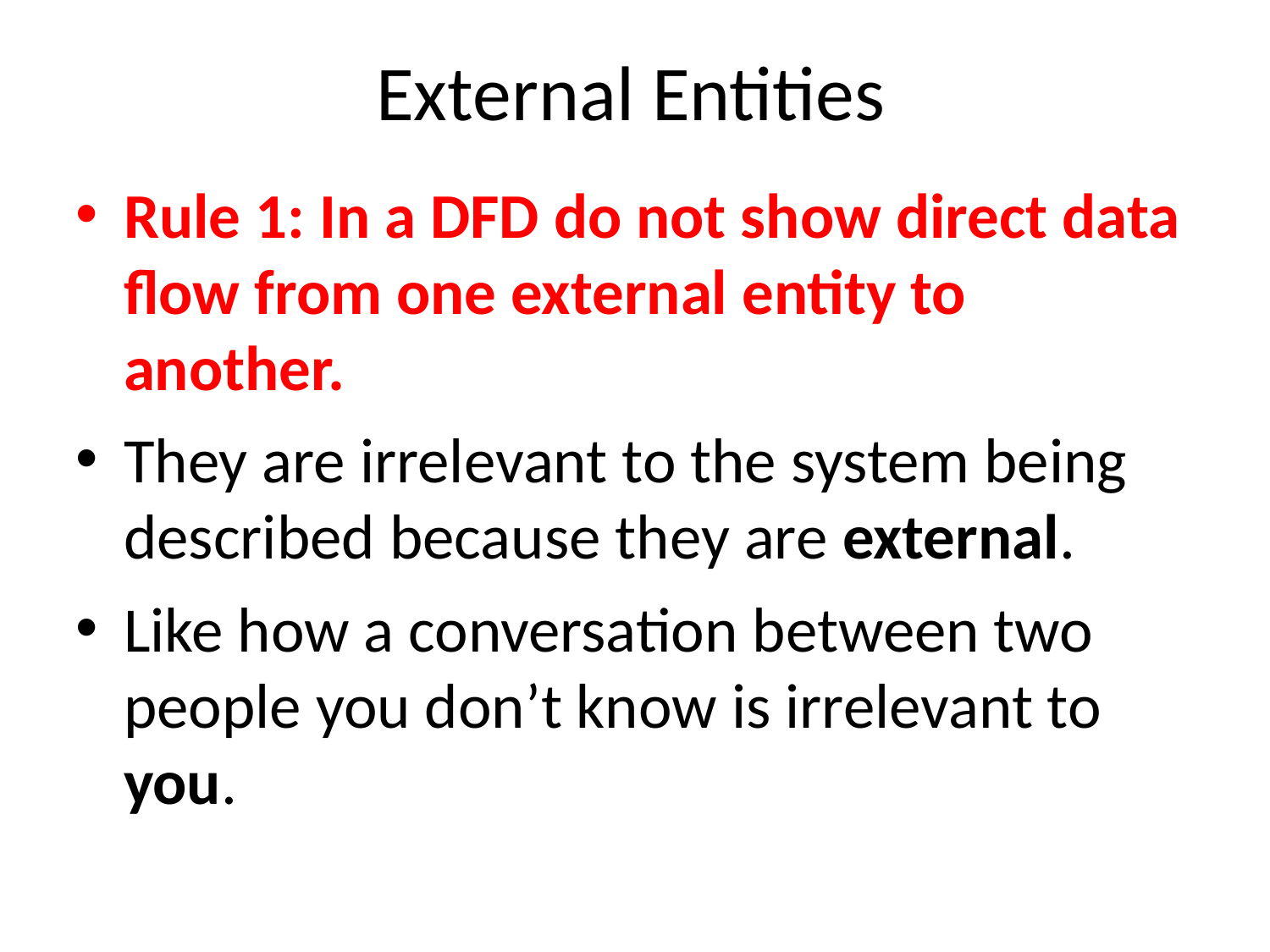

External Entities
Rule 1: In a DFD do not show direct data flow from one external entity to another.
They are irrelevant to the system being described because they are external.
Like how a conversation between two people you don’t know is irrelevant to you.